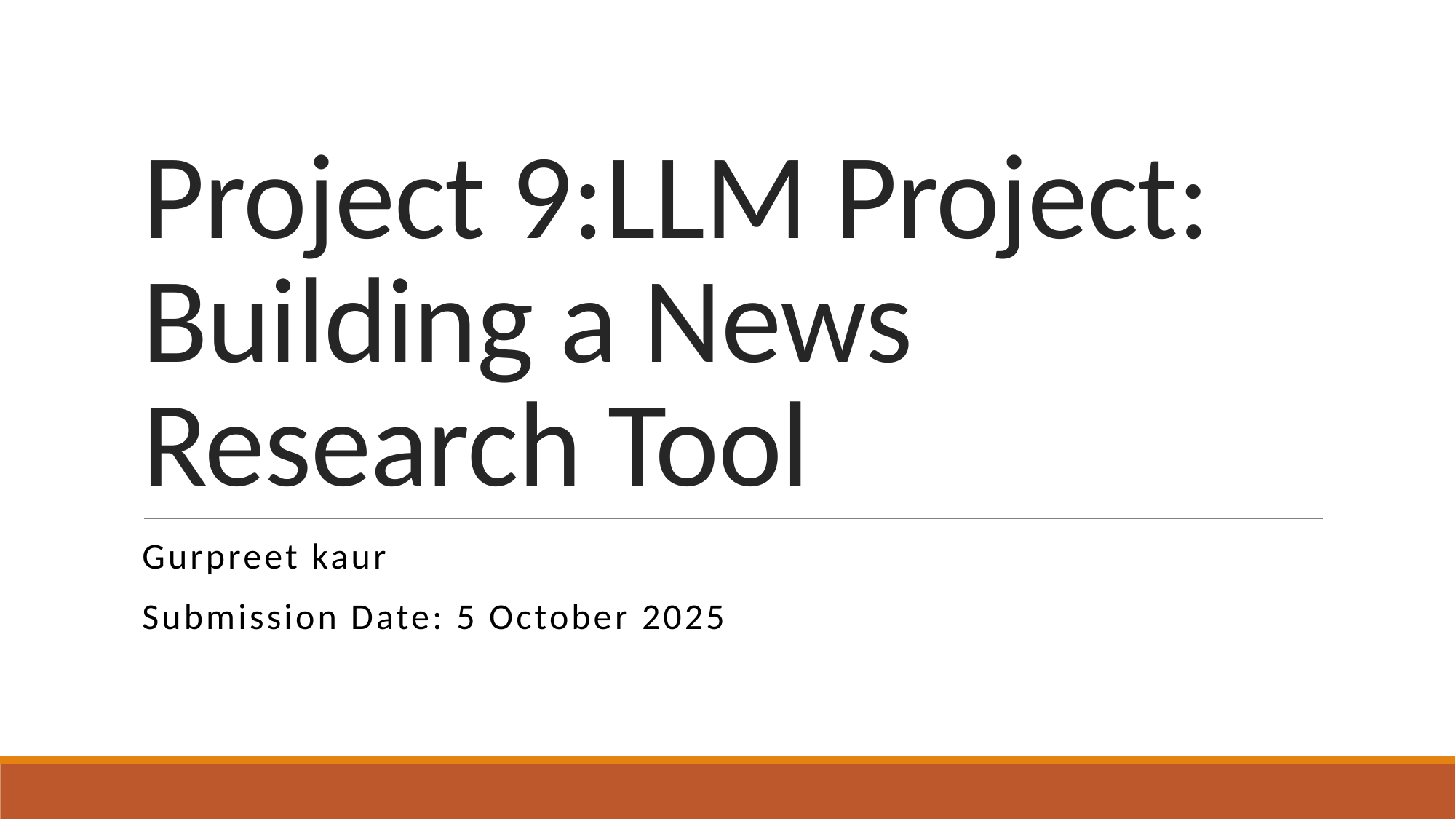

# Project 9:LLM Project: Building a News Research Tool
Gurpreet kaur
Submission Date: 5 October 2025